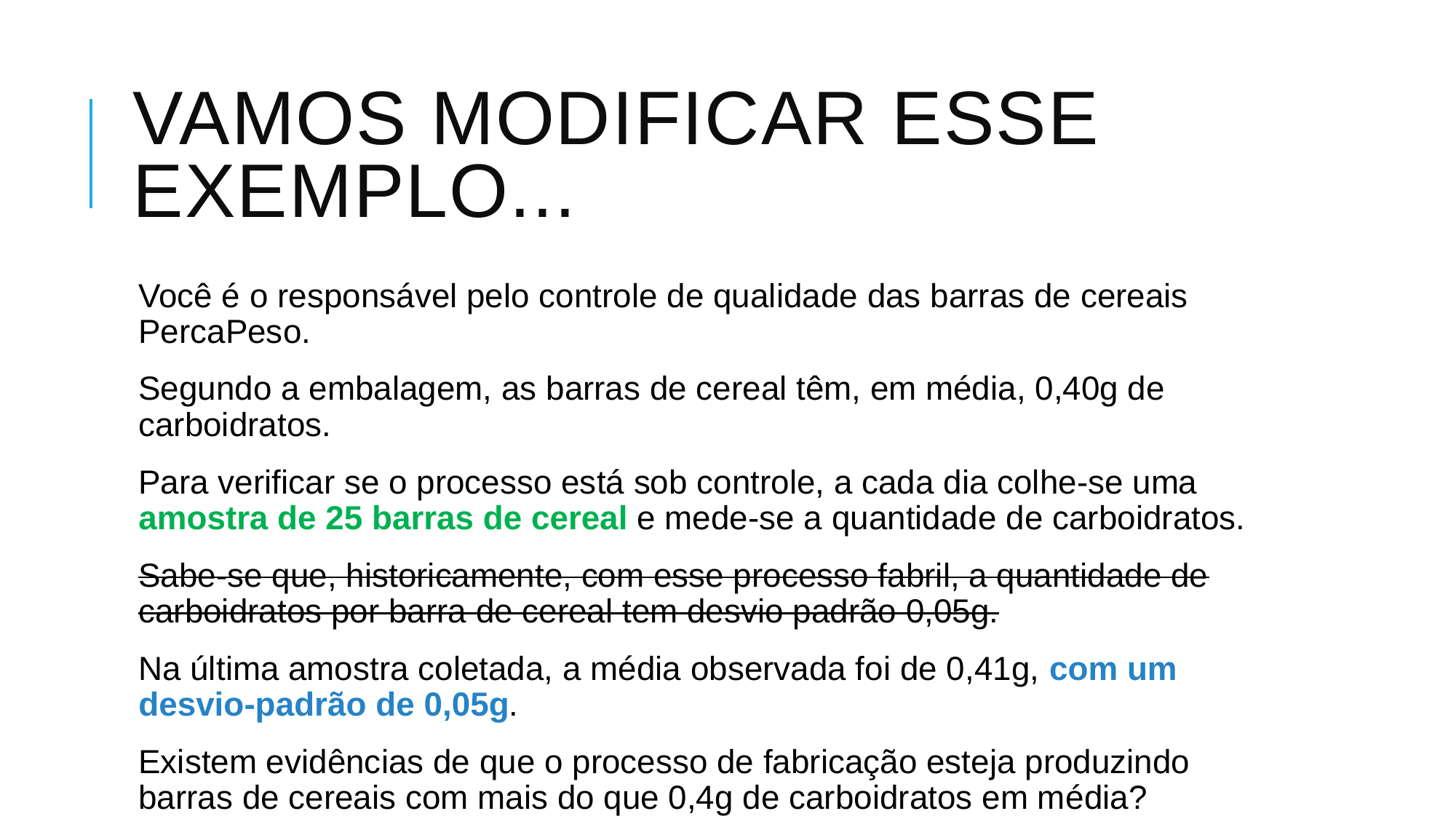

# Vamos modificar esse exemplo...
Você é o responsável pelo controle de qualidade das barras de cereais PercaPeso.
Segundo a embalagem, as barras de cereal têm, em média, 0,40g de carboidratos.
Para verificar se o processo está sob controle, a cada dia colhe-se uma amostra de 25 barras de cereal e mede-se a quantidade de carboidratos.
Sabe-se que, historicamente, com esse processo fabril, a quantidade de carboidratos por barra de cereal tem desvio padrão 0,05g.
Na última amostra coletada, a média observada foi de 0,41g, com um desvio-padrão de 0,05g.
Existem evidências de que o processo de fabricação esteja produzindo barras de cereais com mais do que 0,4g de carboidratos em média?